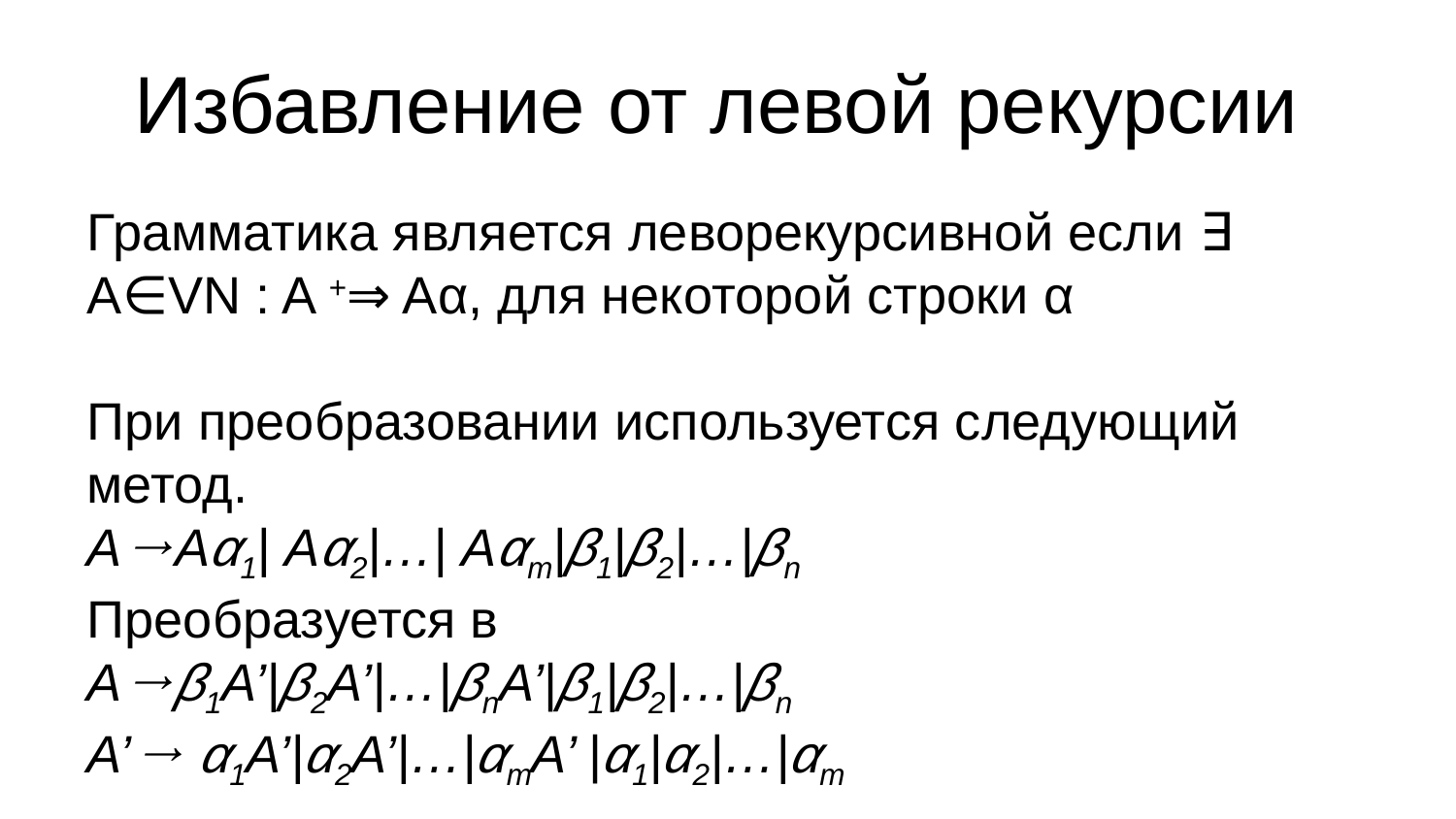

Избавление от левой рекурсии
Грамматика является леворекурсивной если ∃ A∈VN : A +⇒ Aα, для некоторой строки α

При преобразовании используется следующий метод.
A→Aα1| Aα2|…| Aαm|β1|β2|…|βn
Преобразуется в
A→β1A’|β2A’|…|βnA’|β1|β2|…|βn
A’→ α1A’|α2A’|…|αmA’ |α1|α2|…|αm